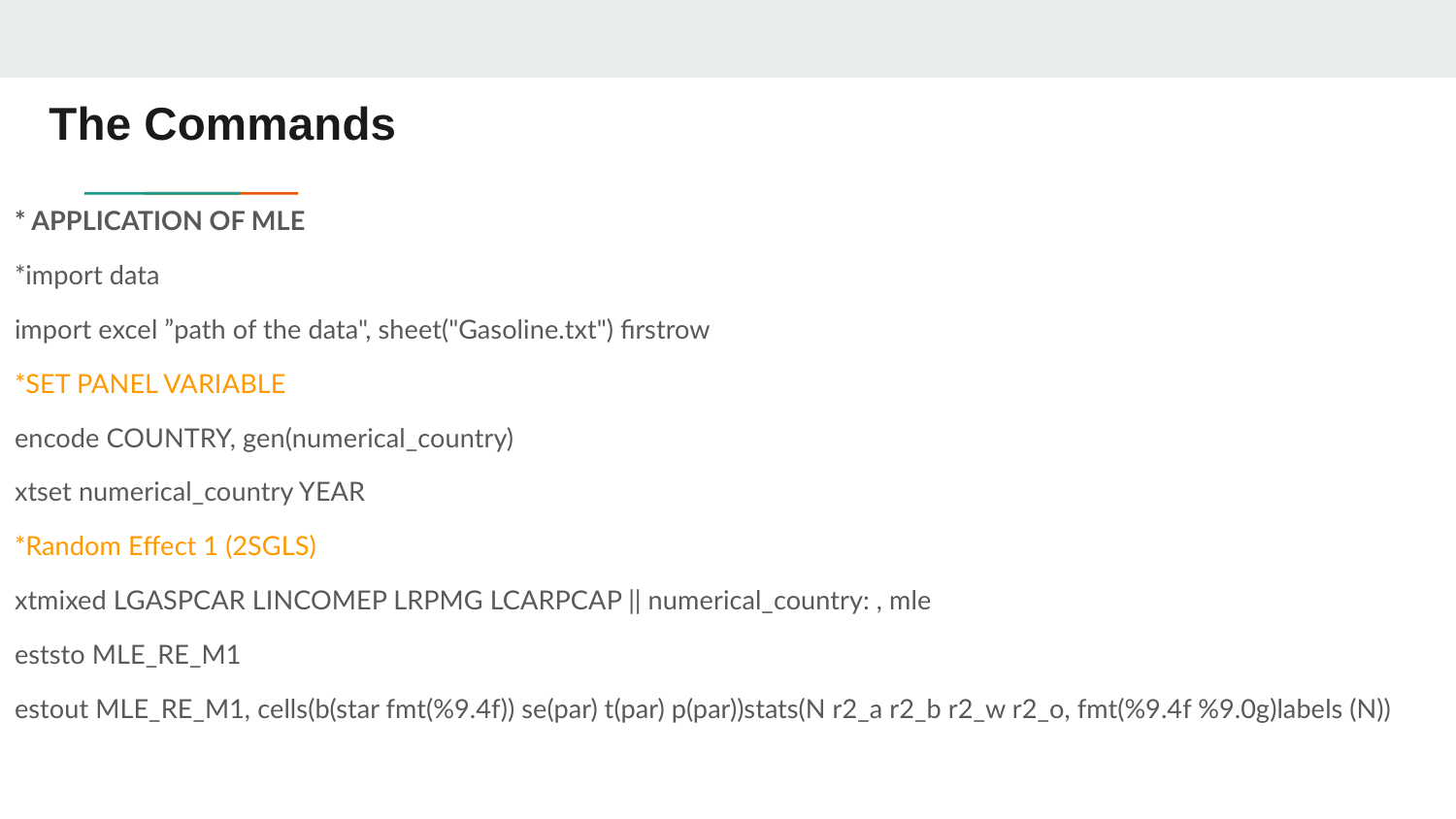

# The Commands
* APPLICATION OF MLE
*import data
import excel ”path of the data", sheet("Gasoline.txt") firstrow
*SET PANEL VARIABLE
encode COUNTRY, gen(numerical_country)
xtset numerical_country YEAR
*Random Effect 1 (2SGLS)
xtmixed LGASPCAR LINCOMEP LRPMG LCARPCAP || numerical_country: , mle
eststo MLE_RE_M1
estout MLE_RE_M1, cells(b(star fmt(%9.4f)) se(par) t(par) p(par))stats(N r2_a r2_b r2_w r2_o, fmt(%9.4f %9.0g)labels (N))